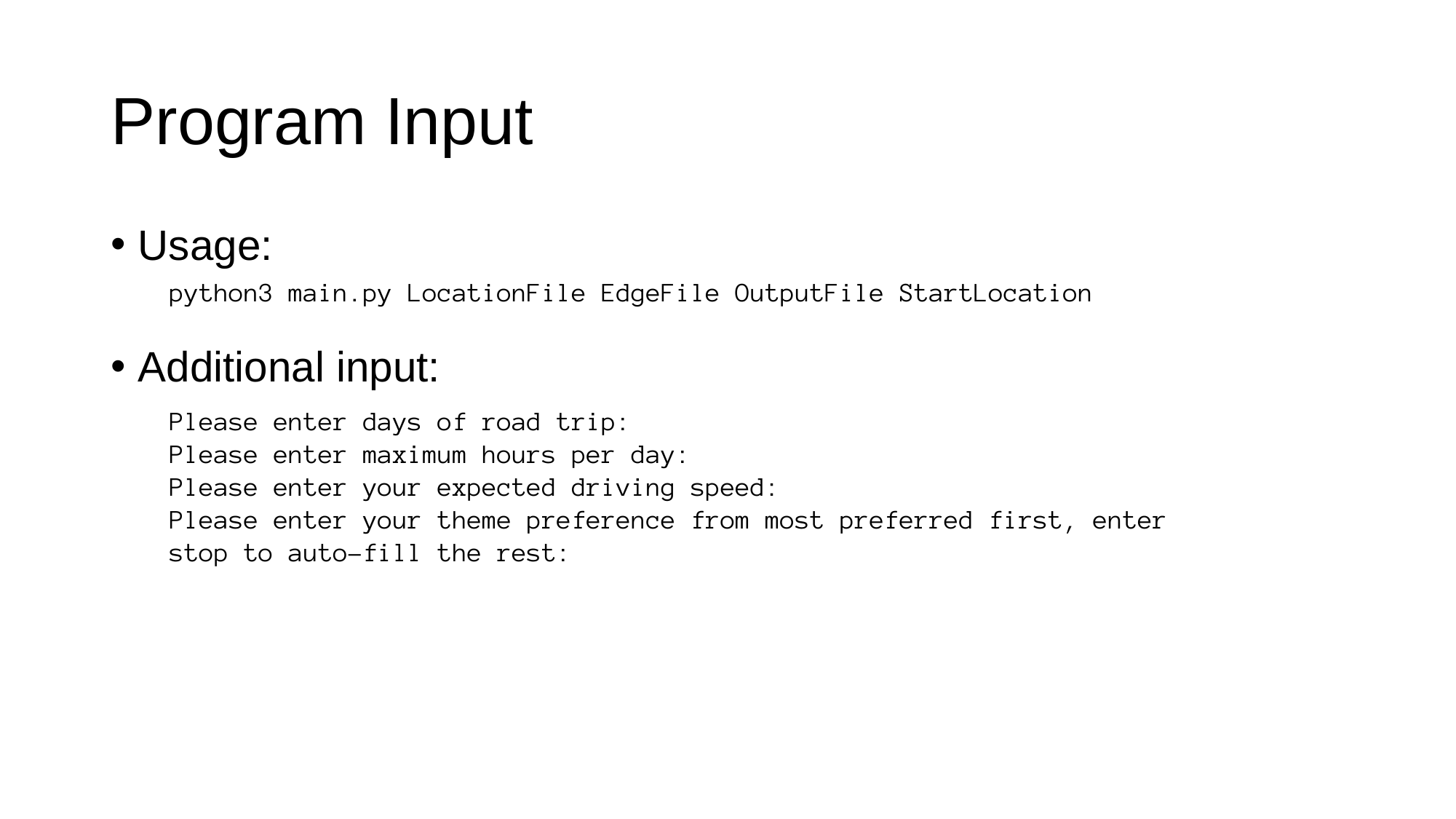

# Program Input
Usage:

Additional input:

python3 main.py LocationFile EdgeFile OutputFile StartLocation
Please enter days of road trip:
Please enter maximum hours per day:
Please enter your expected driving speed:
Please enter your theme preference from most preferred first, enter stop to auto-fill the rest: